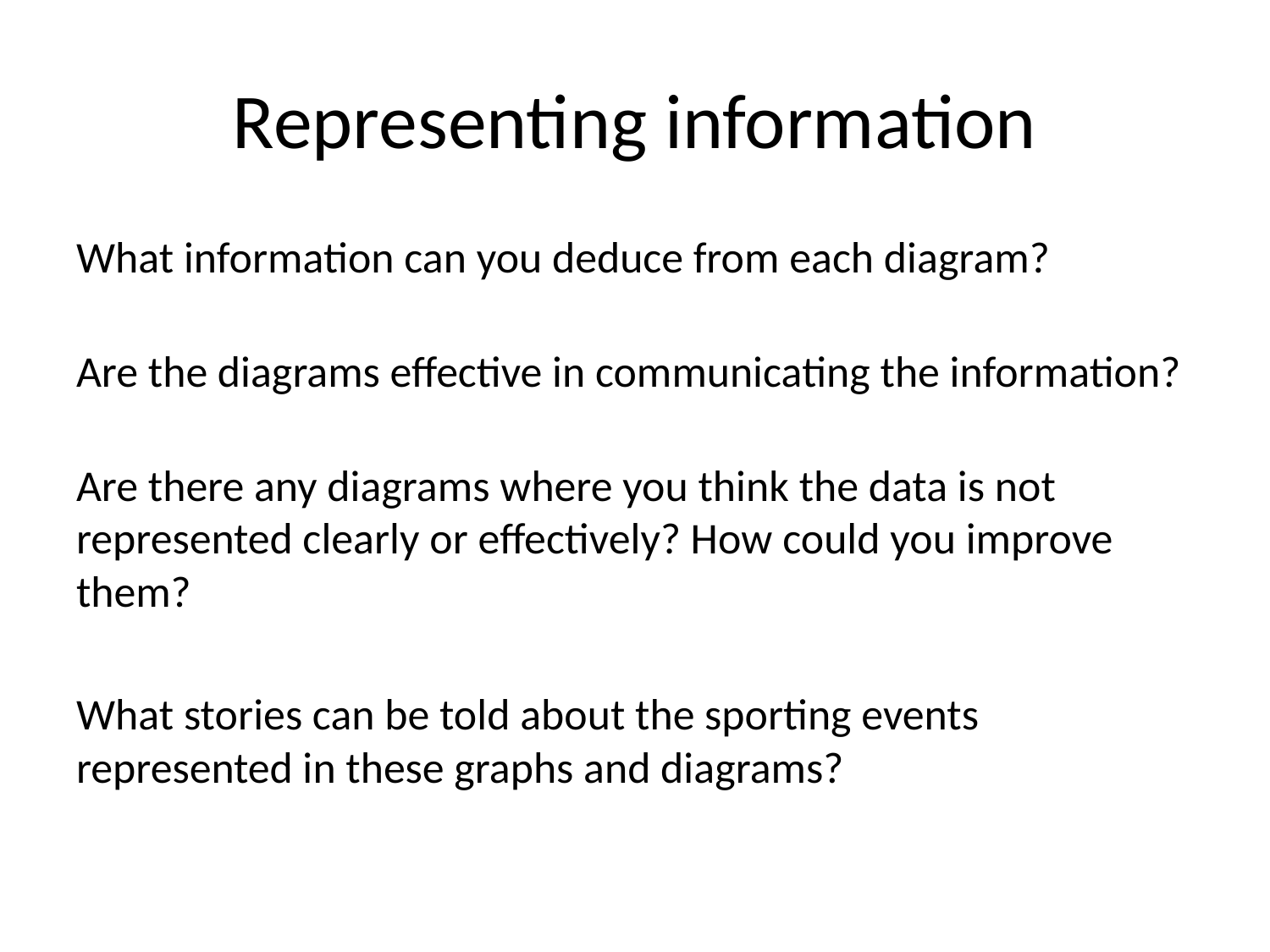

# Representing information
What information can you deduce from each diagram?
Are the diagrams effective in communicating the information?
Are there any diagrams where you think the data is not represented clearly or effectively? How could you improve them?

What stories can be told about the sporting events represented in these graphs and diagrams?